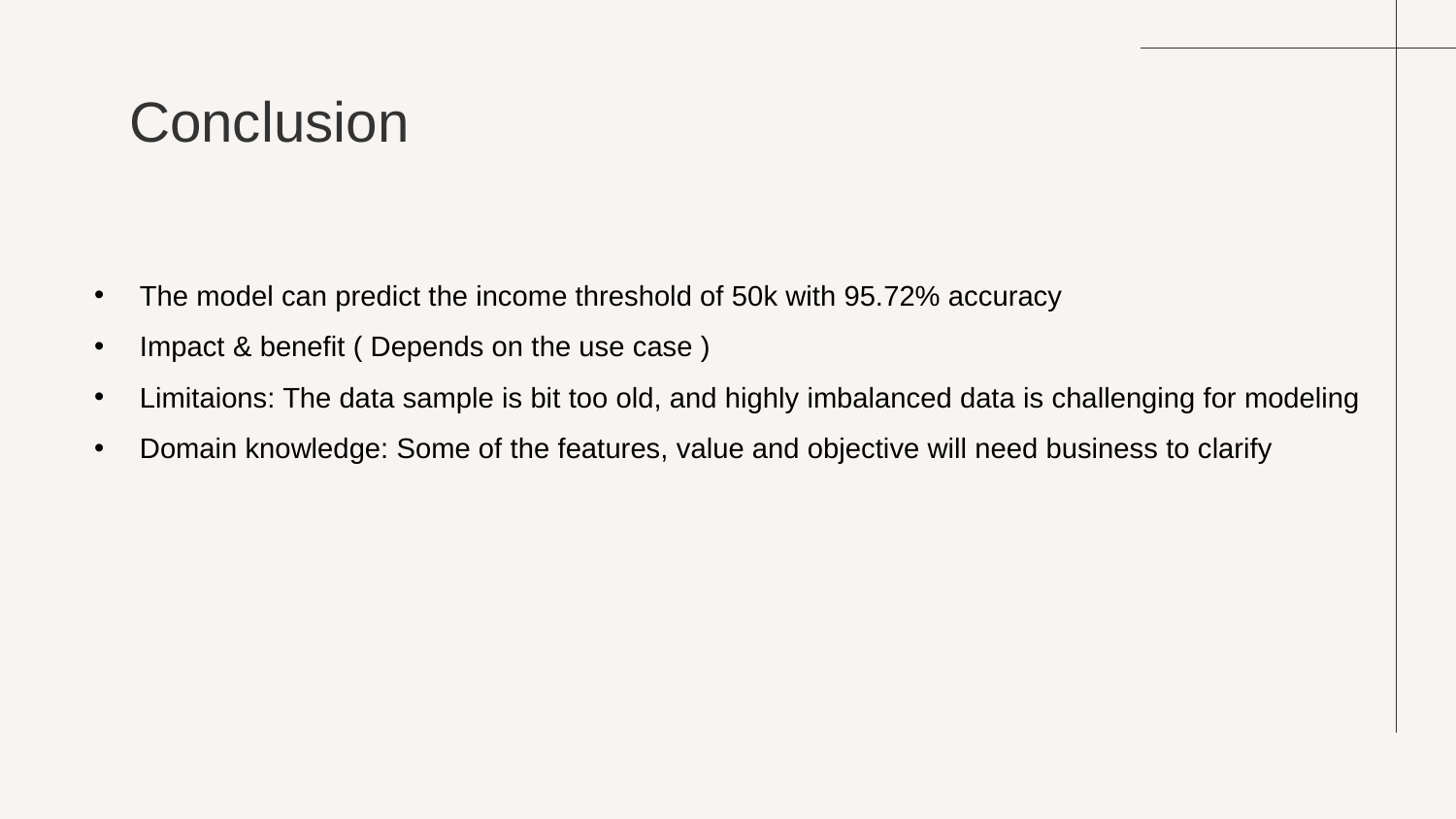

# Conclusion
The model can predict the income threshold of 50k with 95.72% accuracy
Impact & benefit ( Depends on the use case )
Limitaions: The data sample is bit too old, and highly imbalanced data is challenging for modeling
Domain knowledge: Some of the features, value and objective will need business to clarify